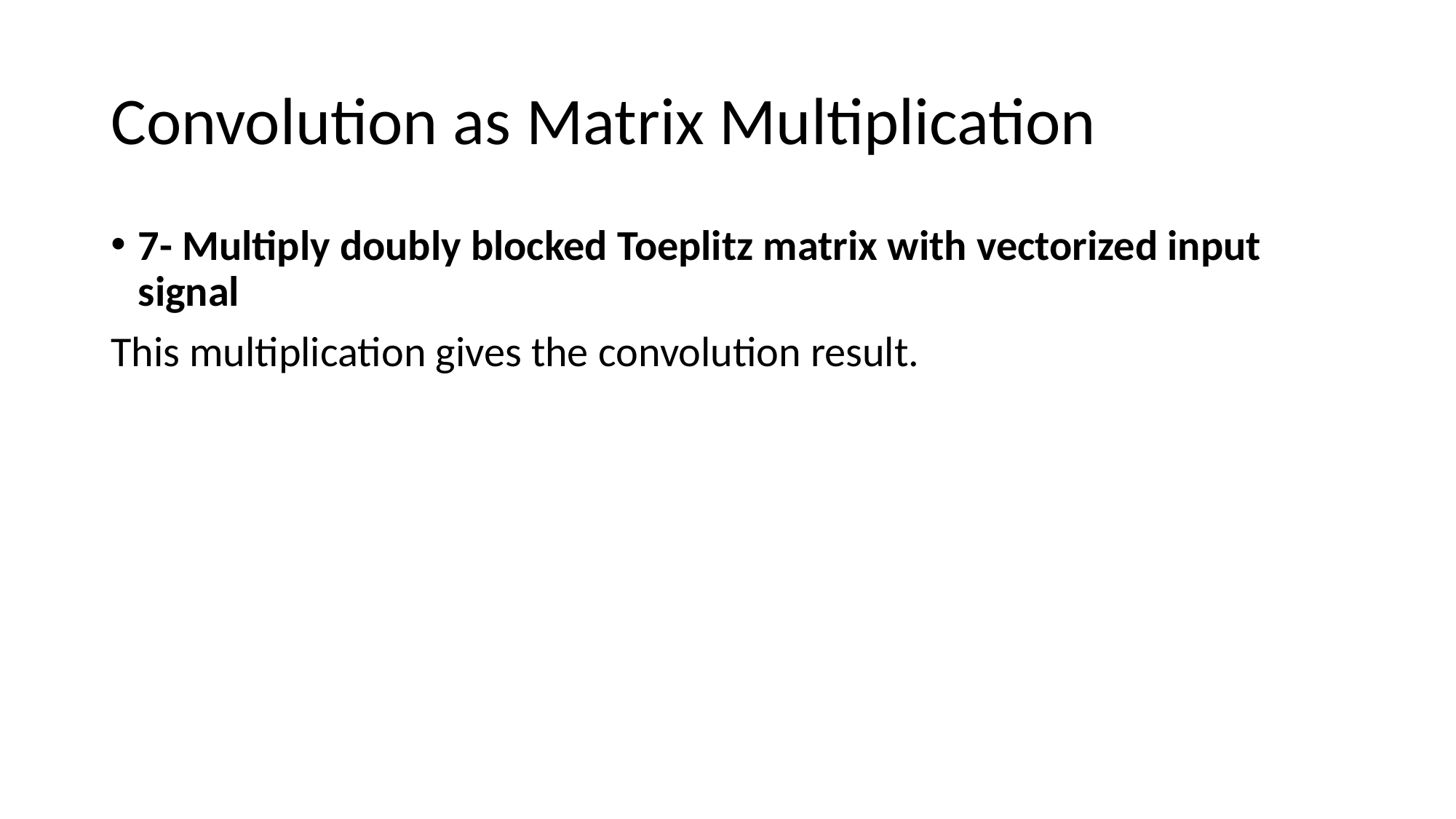

# Convolution as Matrix Multiplication
7- Multiply doubly blocked Toeplitz matrix with vectorized input signal
This multiplication gives the convolution result.